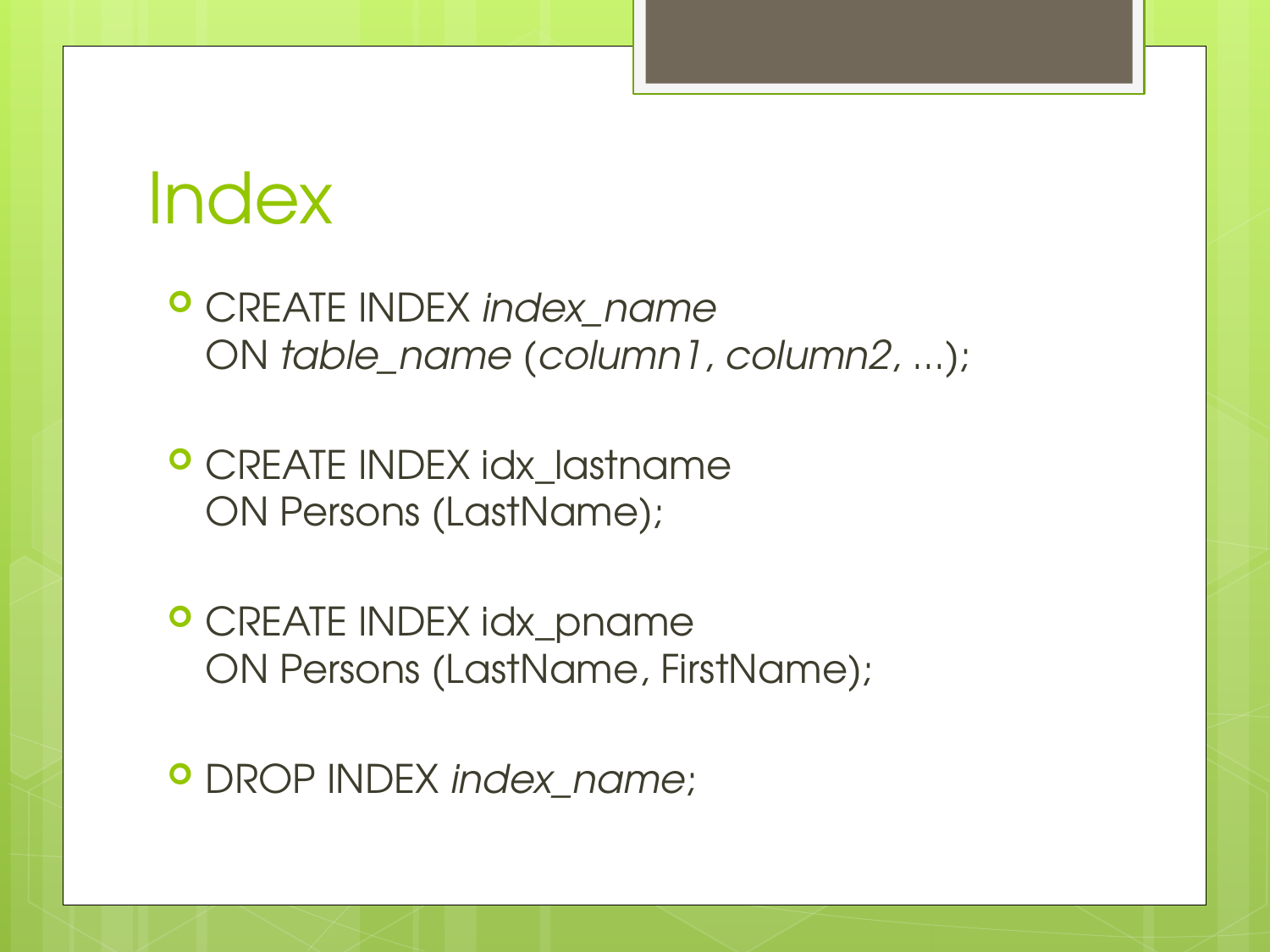

# Index
CREATE INDEX index_name
ON table_name (column1, column2, ...);

CREATE INDEX idx_lastname
ON Persons (LastName);

CREATE INDEX idx_pname
ON Persons (LastName, FirstName);

DROP INDEX index_name;